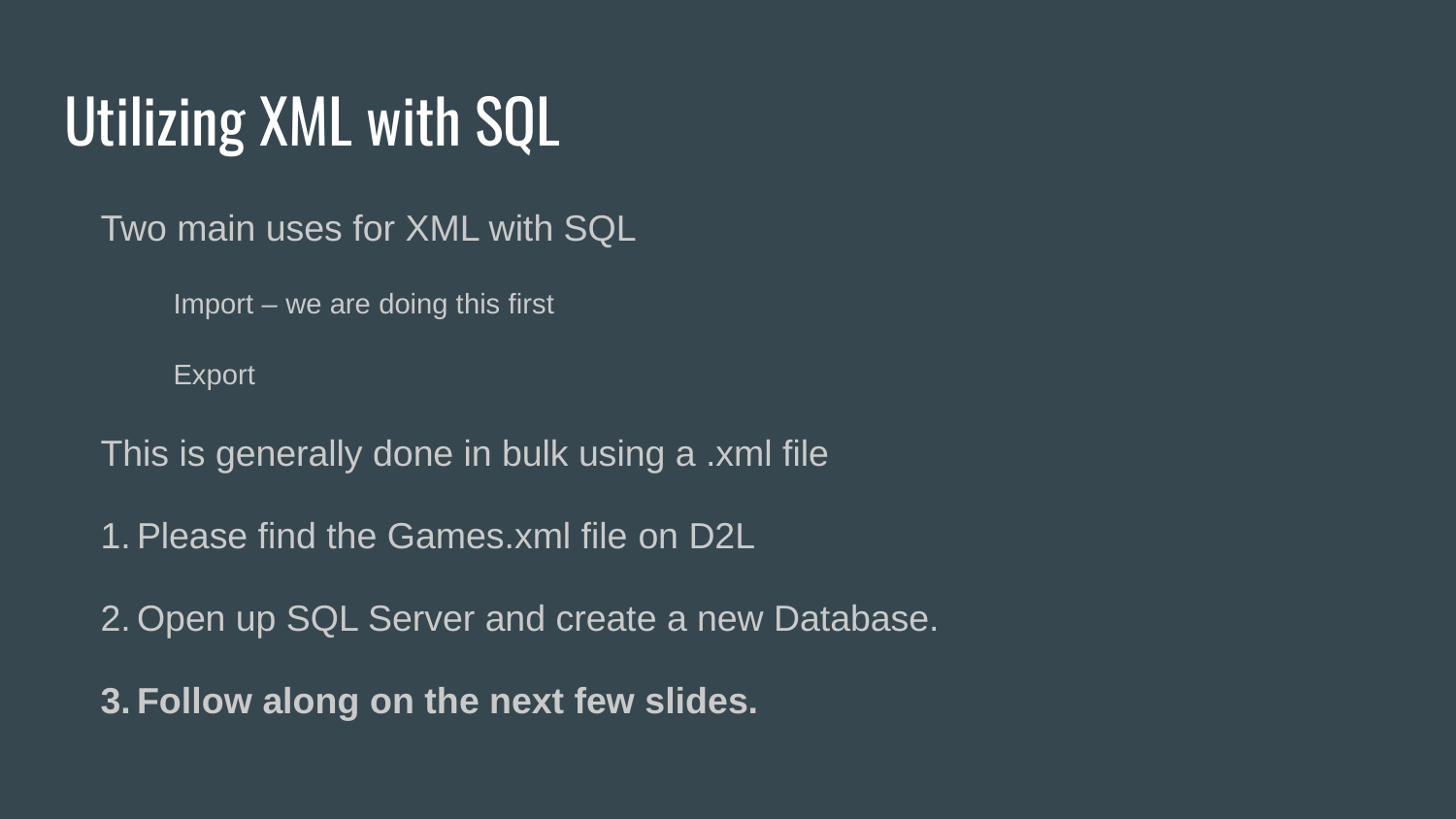

# Utilizing XML with SQL
Two main uses for XML with SQL
Import – we are doing this first
Export
This is generally done in bulk using a .xml file
Please find the Games.xml file on D2L
Open up SQL Server and create a new Database.
Follow along on the next few slides.